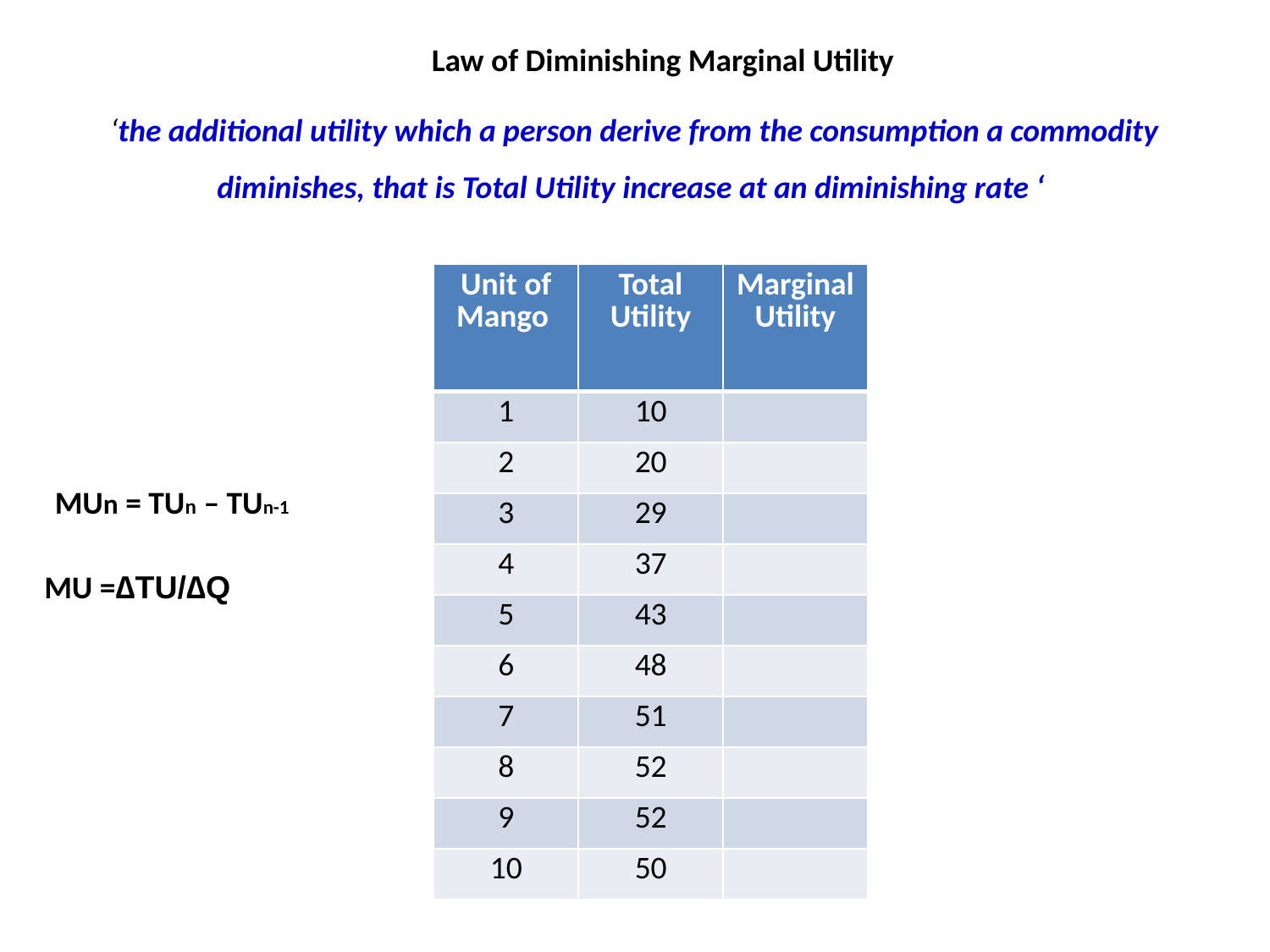

Law of Diminishing Marginal Utility
‘the additional utility which a person derive from the consumption a commodity diminishes, that is Total Utility increase at an diminishing rate ‘

| Unit of Mango | Total Utility | Marginal Utility |
| --- | --- | --- |
| 1 | 10 |  |
| 2 | 20 |  |
| 3 | 29 |  |
| 4 | 37 |  |
| 5 | 43 |  |
| 6 | 48 |  |
| 7 | 51 |  |
| 8 | 52 |  |
| 9 | 52 |  |
| 10 | 50 |  |
MUn = TUn – TUn-1
MU =∆TU/∆Q